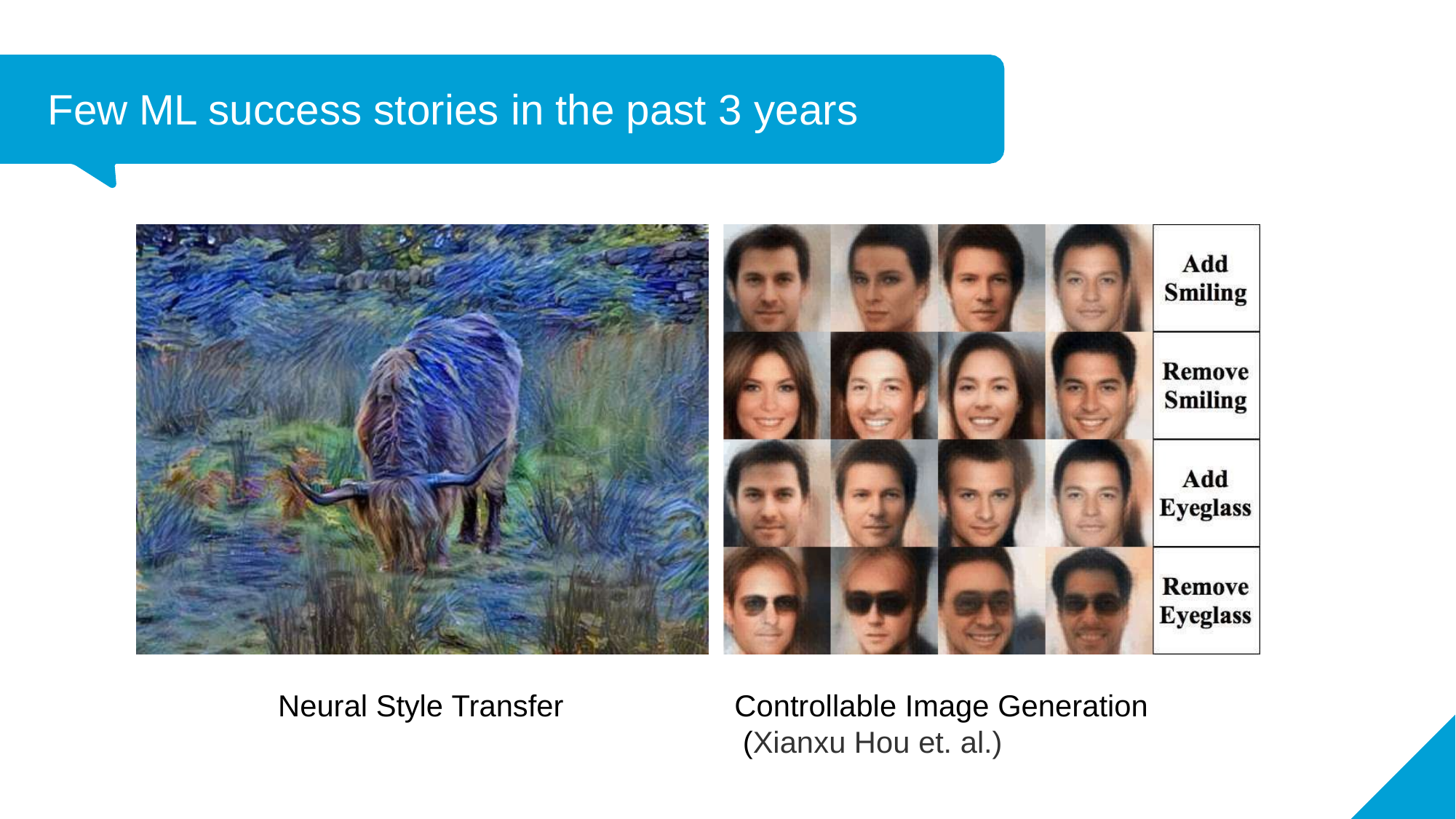

# Few ML success stories in the past 3 years

Neural Style Transfer
Controllable Image Generation  (Xianxu Hou et. al.)